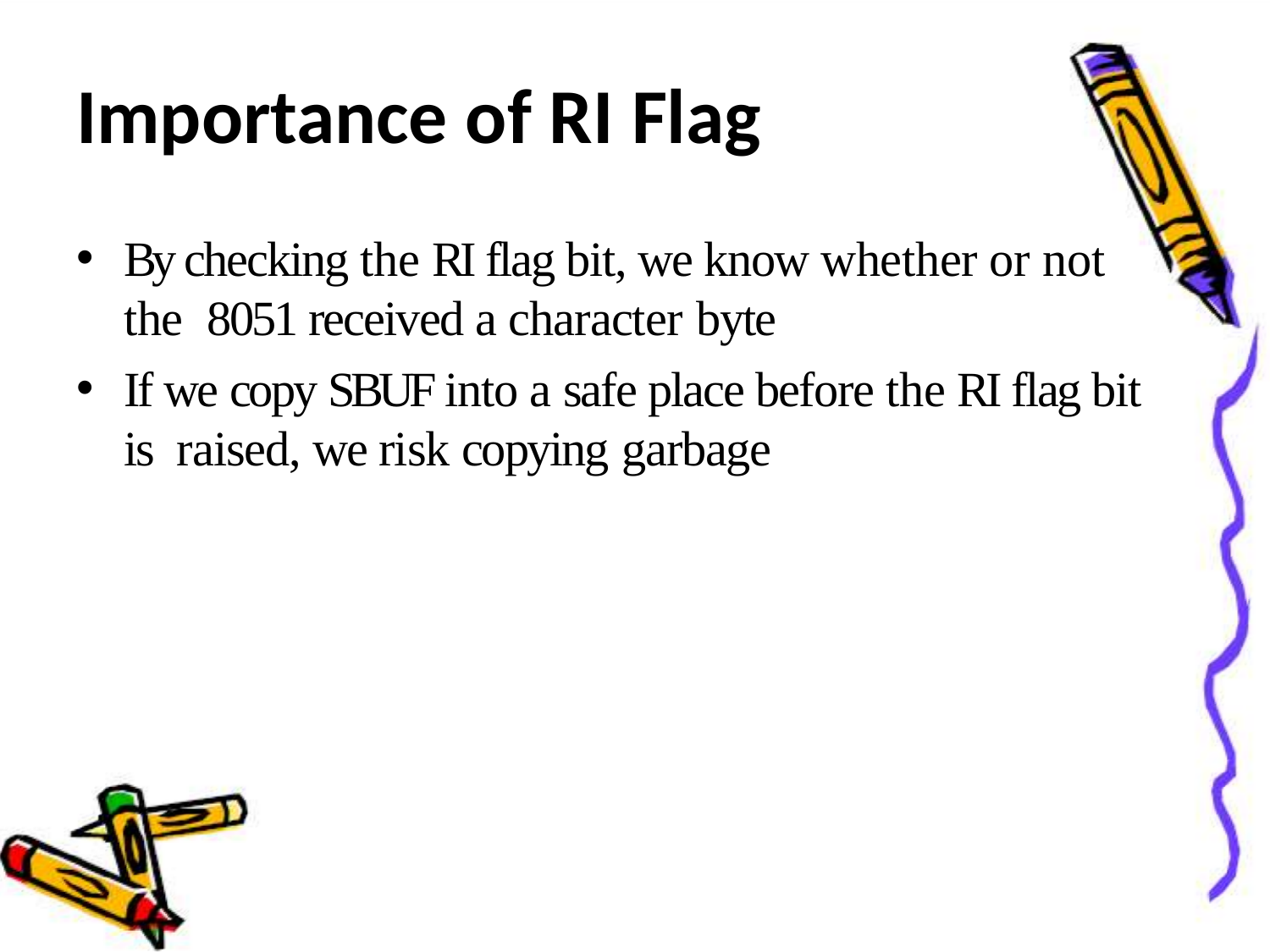

# Importance of RI Flag
By checking the RI flag bit, we know whether or not the  8051 received a character byte
If we copy SBUF into a safe place before the RI flag bit is  raised, we risk copying garbage